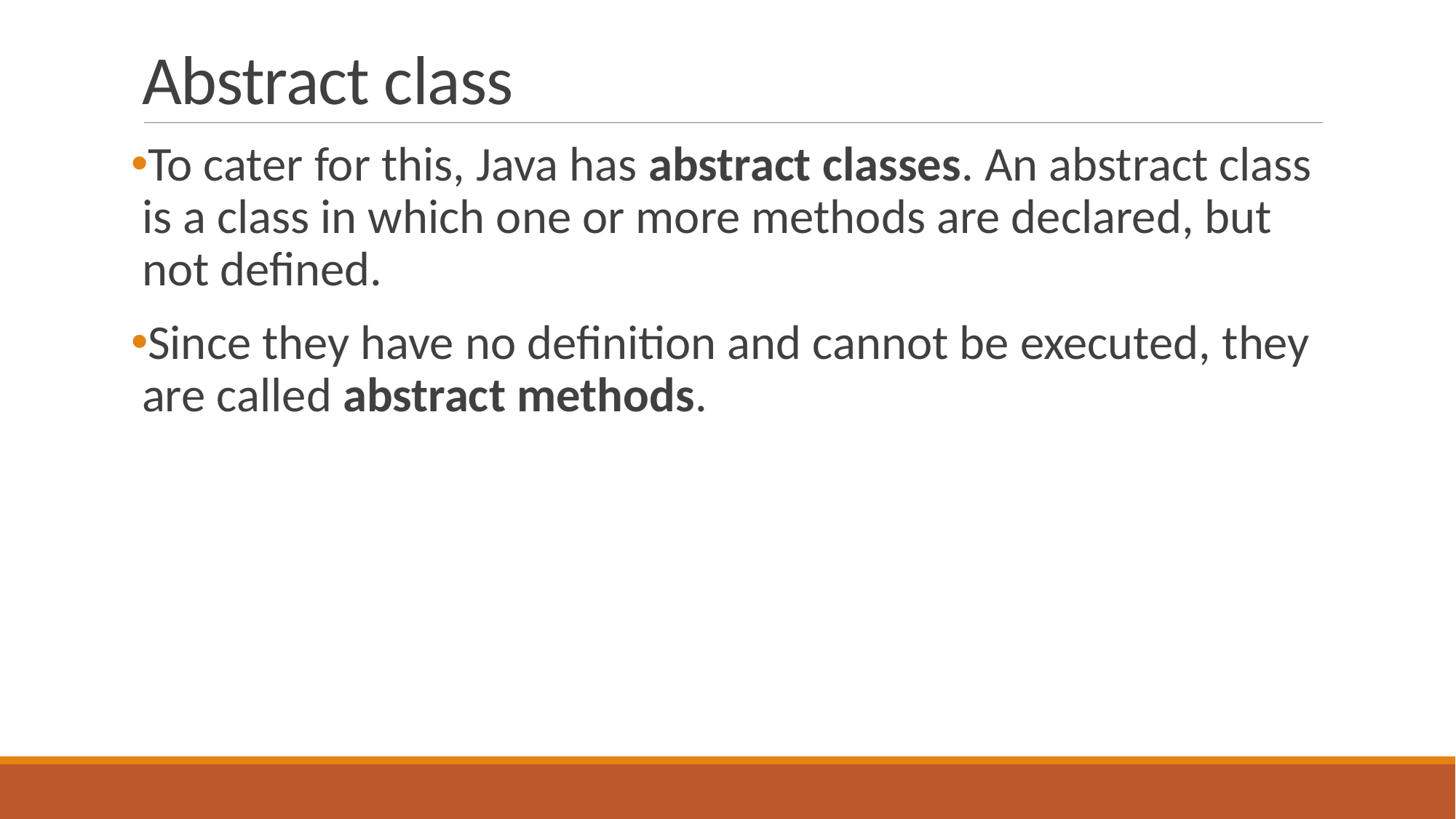

# Abstract class
To cater for this, Java has abstract classes. An abstract class is a class in which one or more methods are declared, but not defined.
Since they have no definition and cannot be executed, they are called abstract methods.